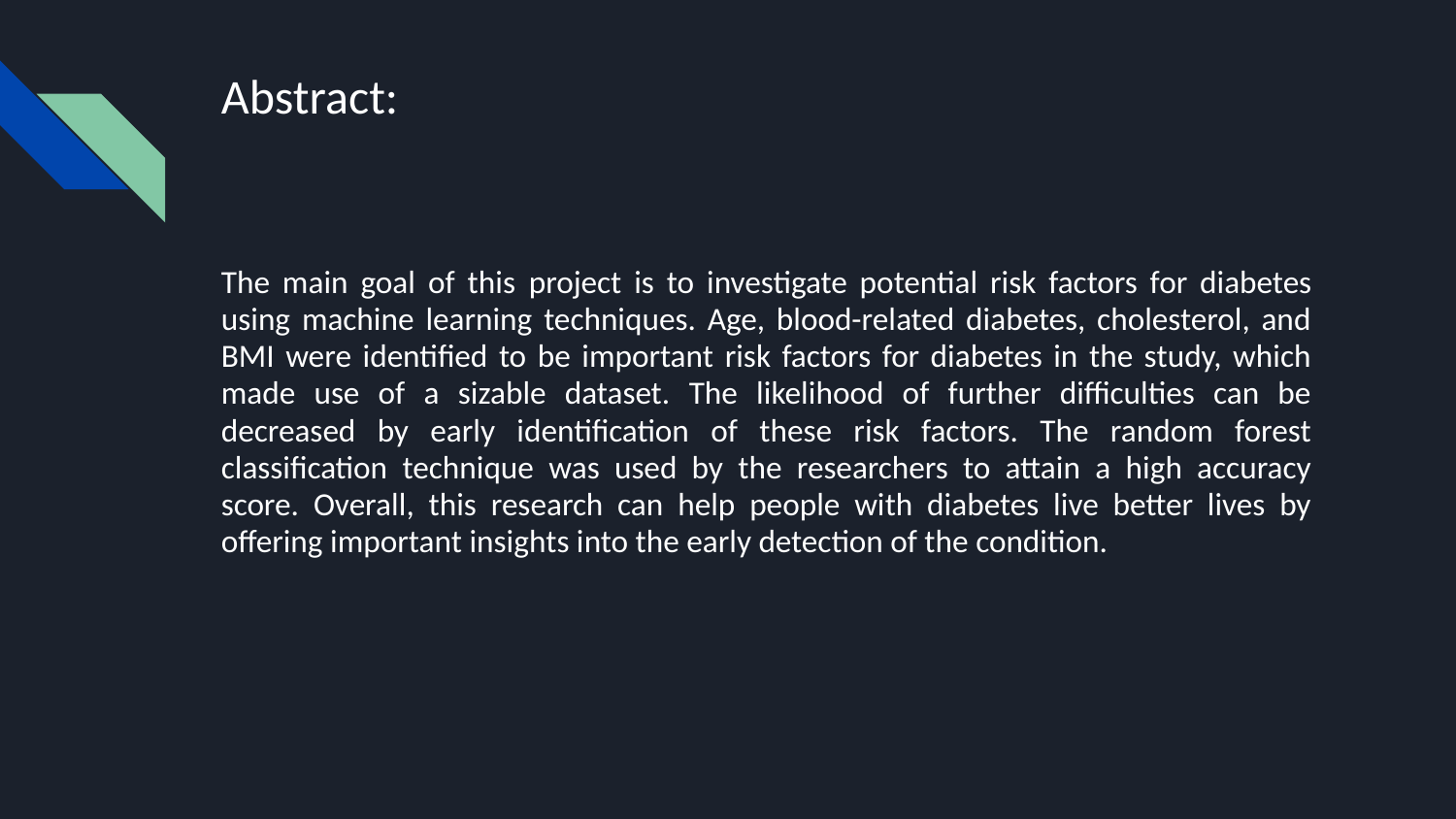

# Abstract:
The main goal of this project is to investigate potential risk factors for diabetes using machine learning techniques. Age, blood-related diabetes, cholesterol, and BMI were identified to be important risk factors for diabetes in the study, which made use of a sizable dataset. The likelihood of further difficulties can be decreased by early identification of these risk factors. The random forest classification technique was used by the researchers to attain a high accuracy score. Overall, this research can help people with diabetes live better lives by offering important insights into the early detection of the condition.